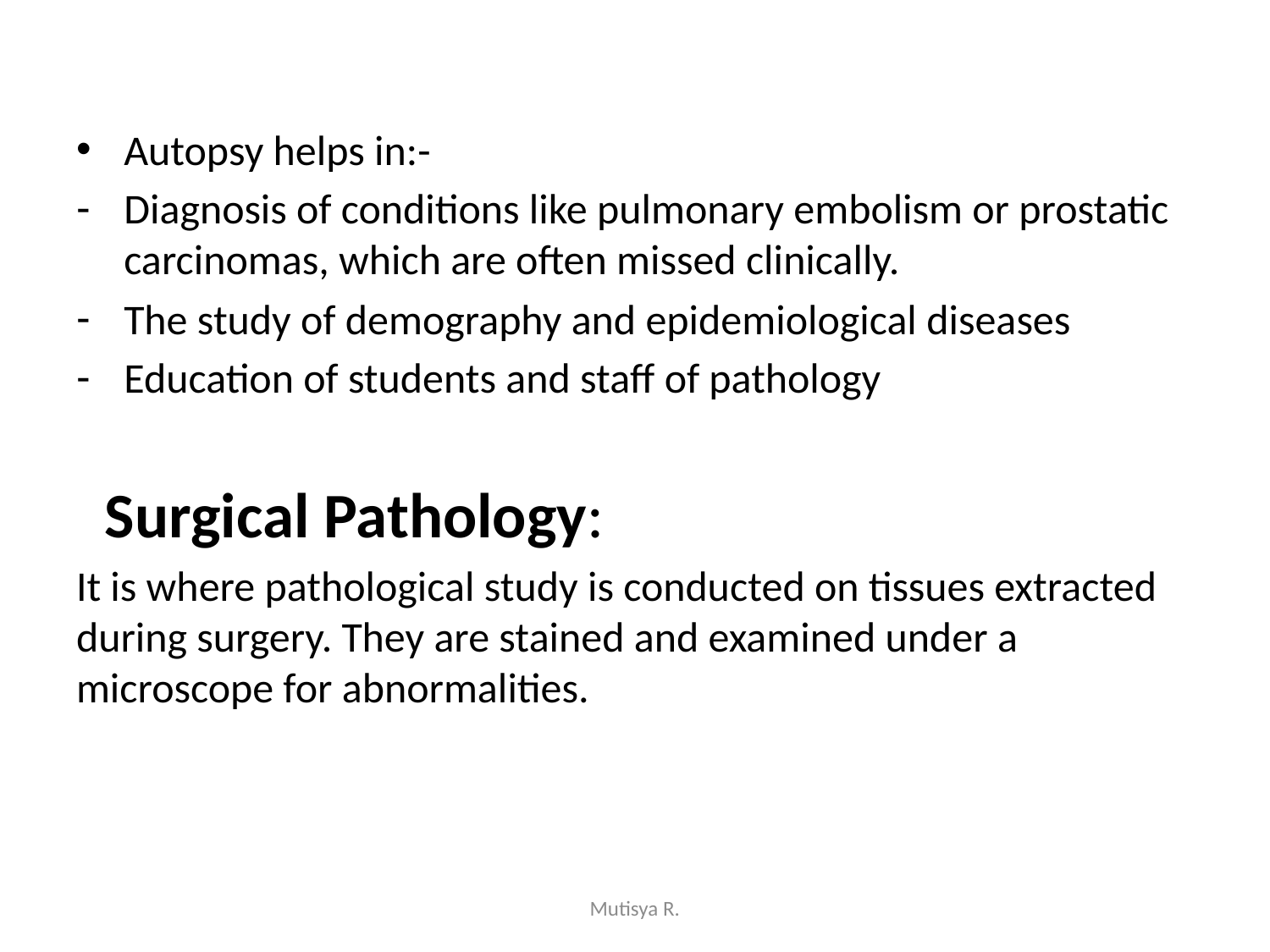

Autopsy helps in:-
Diagnosis of conditions like pulmonary embolism or prostatic carcinomas, which are often missed clinically.
The study of demography and epidemiological diseases
Education of students and staff of pathology

   Surgical Pathology:
It is where pathological study is conducted on tissues extracted during surgery. They are stained and examined under a microscope for abnormalities.

Mutisya R.